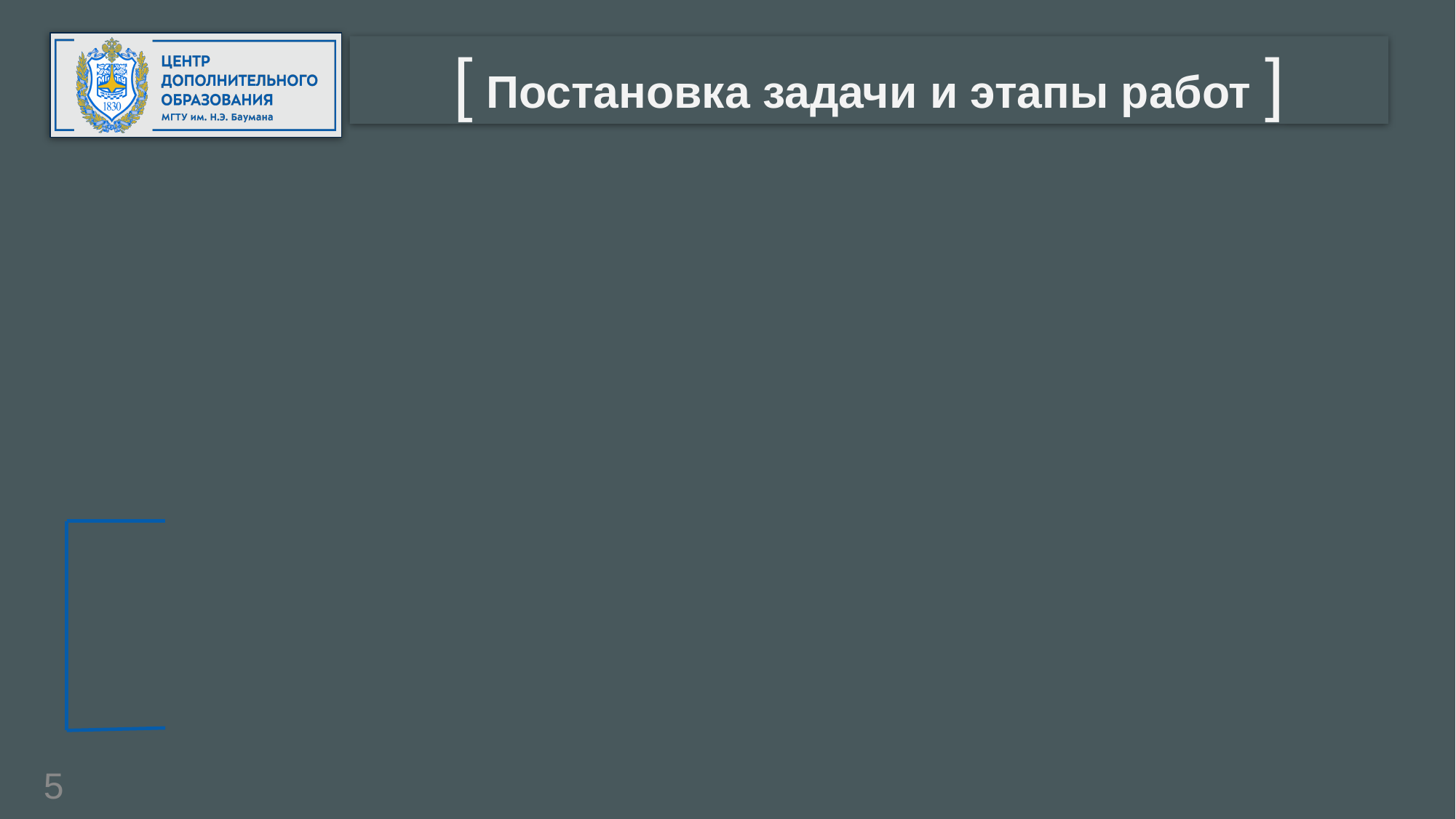

[ Постановка задачи и этапы работ ]

5